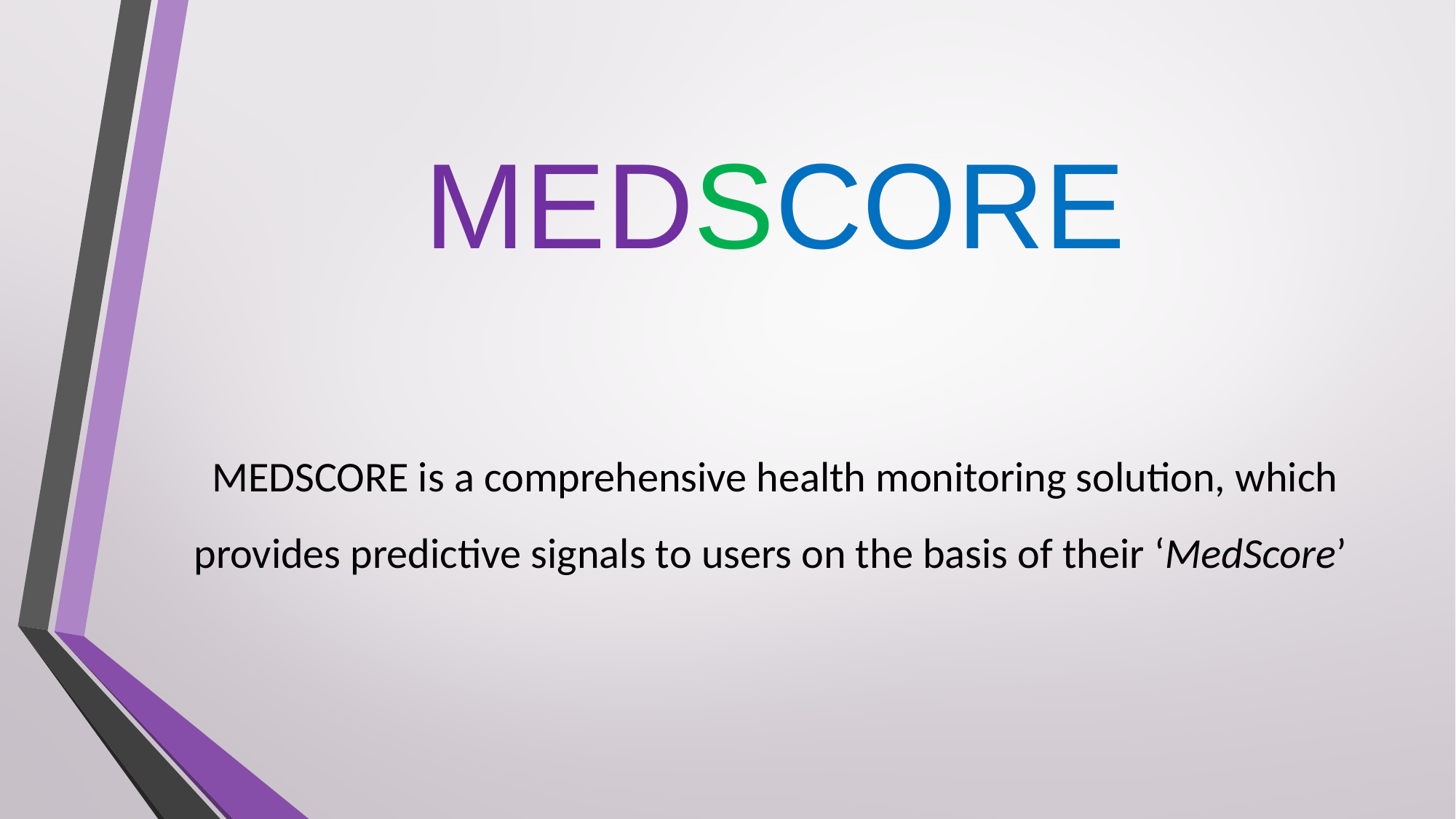

# MEDSCORE
MEDSCORE is a comprehensive health monitoring solution, which provides predictive signals to users on the basis of their ‘MedScore’